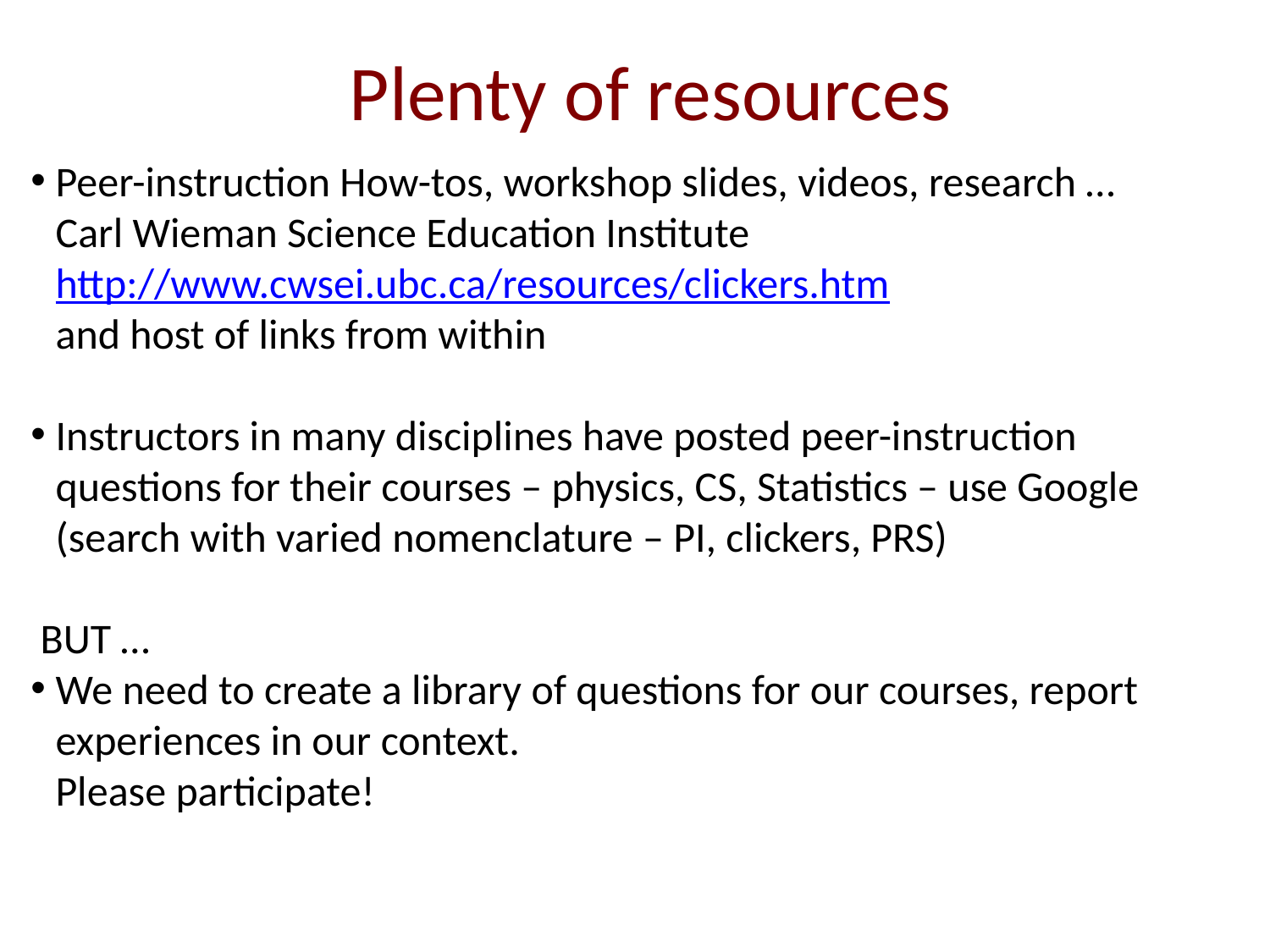

Plenty of resources
Peer-instruction How-tos, workshop slides, videos, research …      Carl Wieman Science Education Institute http://www.cwsei.ubc.ca/resources/clickers.htm
	and host of links from within

Instructors in many disciplines have posted peer-instruction questions for their courses – physics, CS, Statistics – use Google (search with varied nomenclature – PI, clickers, PRS)

 BUT …
We need to create a library of questions for our courses, report experiences in our context.
	Please participate!